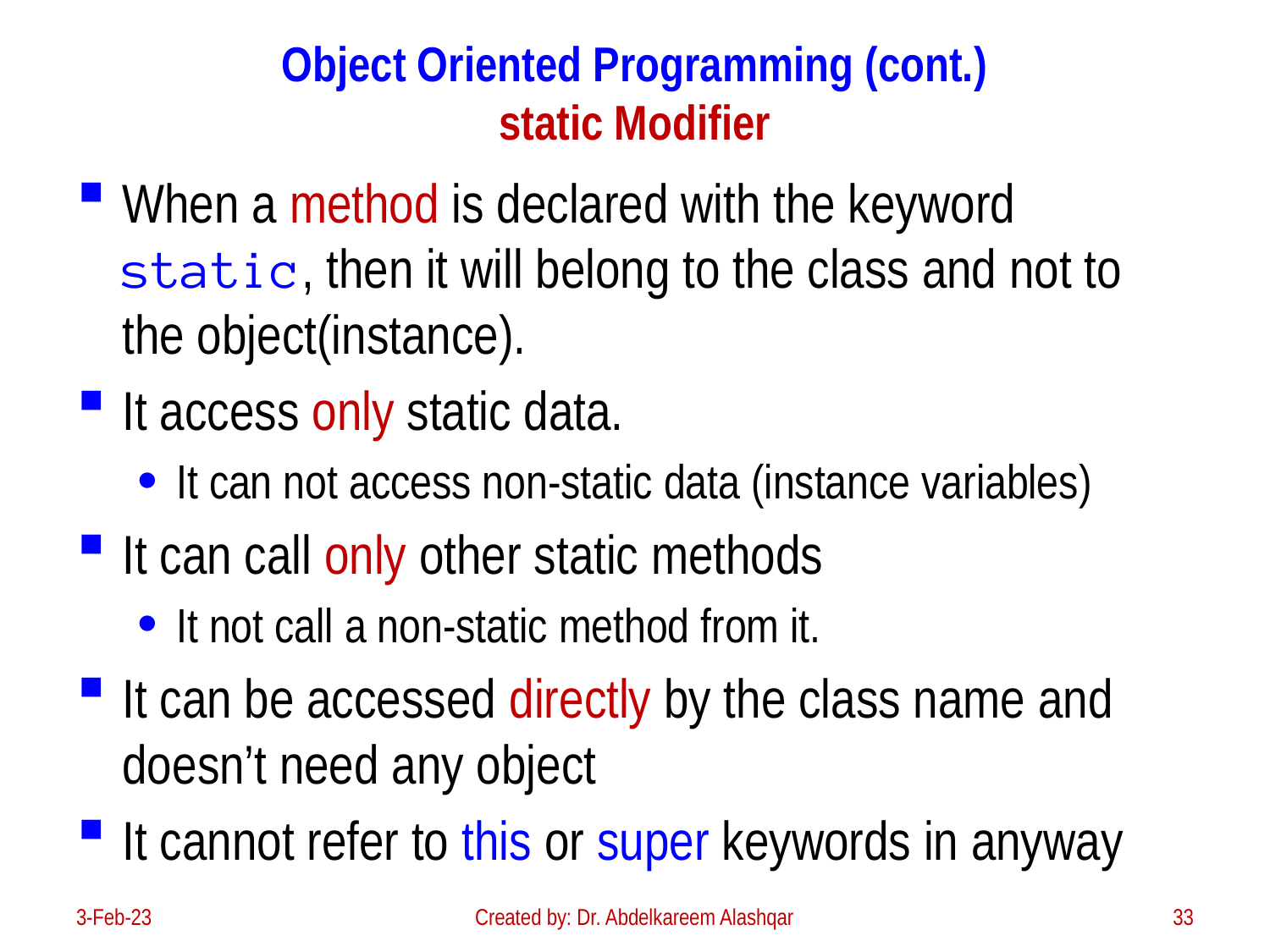

# Object Oriented Programming (cont.) static Modifier
When a method is declared with the keyword static, then it will belong to the class and not to the object(instance).
It access only static data.
It can not access non-static data (instance variables)
It can call only other static methods
It not call a non-static method from it.
It can be accessed directly by the class name and doesn’t need any object
It cannot refer to this or super keywords in anyway

3-Feb-23
Created by: Dr. Abdelkareem Alashqar
33